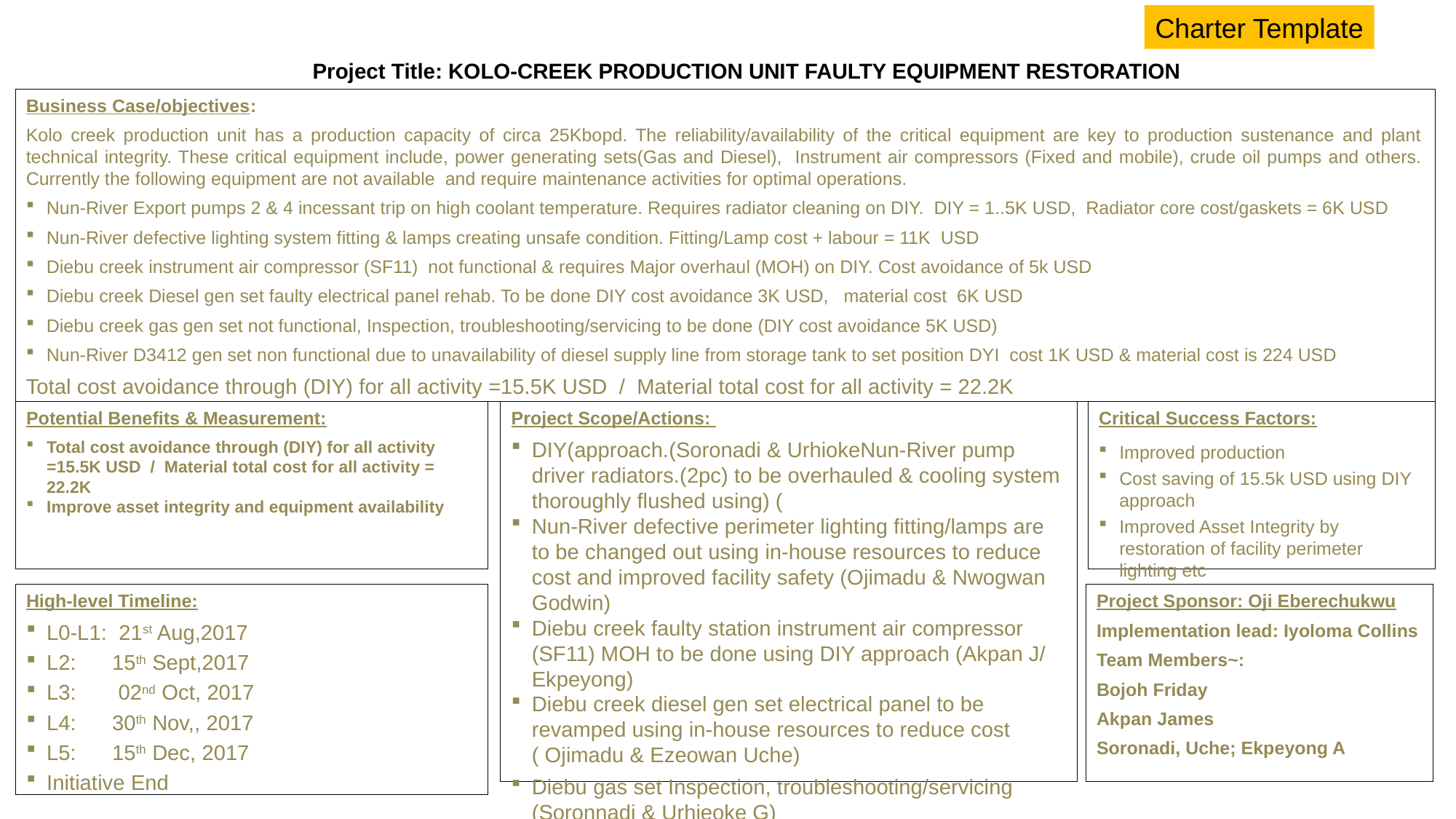

Charter Template
# Project Title: KOLO-CREEK PRODUCTION UNIT FAULTY EQUIPMENT RESTORATION
Business Case/objectives:
Kolo creek production unit has a production capacity of circa 25Kbopd. The reliability/availability of the critical equipment are key to production sustenance and plant technical integrity. These critical equipment include, power generating sets(Gas and Diesel),  Instrument air compressors (Fixed and mobile), crude oil pumps and others. Currently the following equipment are not available  and require maintenance activities for optimal operations.
Nun-River Export pumps 2 & 4 incessant trip on high coolant temperature. Requires radiator cleaning on DIY.  DIY = 1..5K USD,  Radiator core cost/gaskets = 6K USD
Nun-River defective lighting system fitting & lamps creating unsafe condition. Fitting/Lamp cost + labour = 11K  USD
Diebu creek instrument air compressor (SF11)  not functional & requires Major overhaul (MOH) on DIY. Cost avoidance of 5k USD
Diebu creek Diesel gen set faulty electrical panel rehab. To be done DIY cost avoidance 3K USD,   material cost  6K USD
Diebu creek gas gen set not functional, Inspection, troubleshooting/servicing to be done (DIY cost avoidance 5K USD)
Nun-River D3412 gen set non functional due to unavailability of diesel supply line from storage tank to set position DYI  cost 1K USD & material cost is 224 USD
Total cost avoidance through (DIY) for all activity =15.5K USD  /  Material total cost for all activity = 22.2K
Potential Benefits & Measurement:
Total cost avoidance through (DIY) for all activity =15.5K USD  /  Material total cost for all activity = 22.2K
Improve asset integrity and equipment availability
Project Scope/Actions:
DIY(approach.(Soronadi & UrhiokeNun-River pump driver radiators.(2pc) to be overhauled & cooling system thoroughly flushed using) (
Nun-River defective perimeter lighting fitting/lamps are to be changed out using in-house resources to reduce cost and improved facility safety (Ojimadu & Nwogwan Godwin)
Diebu creek faulty station instrument air compressor (SF11) MOH to be done using DIY approach (Akpan J/ Ekpeyong)
Diebu creek diesel gen set electrical panel to be revamped using in-house resources to reduce cost ( Ojimadu & Ezeowan Uche)
Diebu gas set Inspection, troubleshooting/servicing (Soronnadi & Urhieoke G)
Critical Success Factors:
Improved production
Cost saving of 15.5k USD using DIY approach
Improved Asset Integrity by restoration of facility perimeter lighting etc

High-level Timeline:
L0-L1:  21st Aug,2017
L2:      15th Sept,2017
L3:       02nd Oct, 2017
L4:      30th Nov,, 2017
L5:      15th Dec, 2017
Initiative End

Project Sponsor: Oji Eberechukwu
Implementation lead: Iyoloma Collins
Team Members~:
Bojoh Friday
Akpan James
Soronadi, Uche; Ekpeyong A